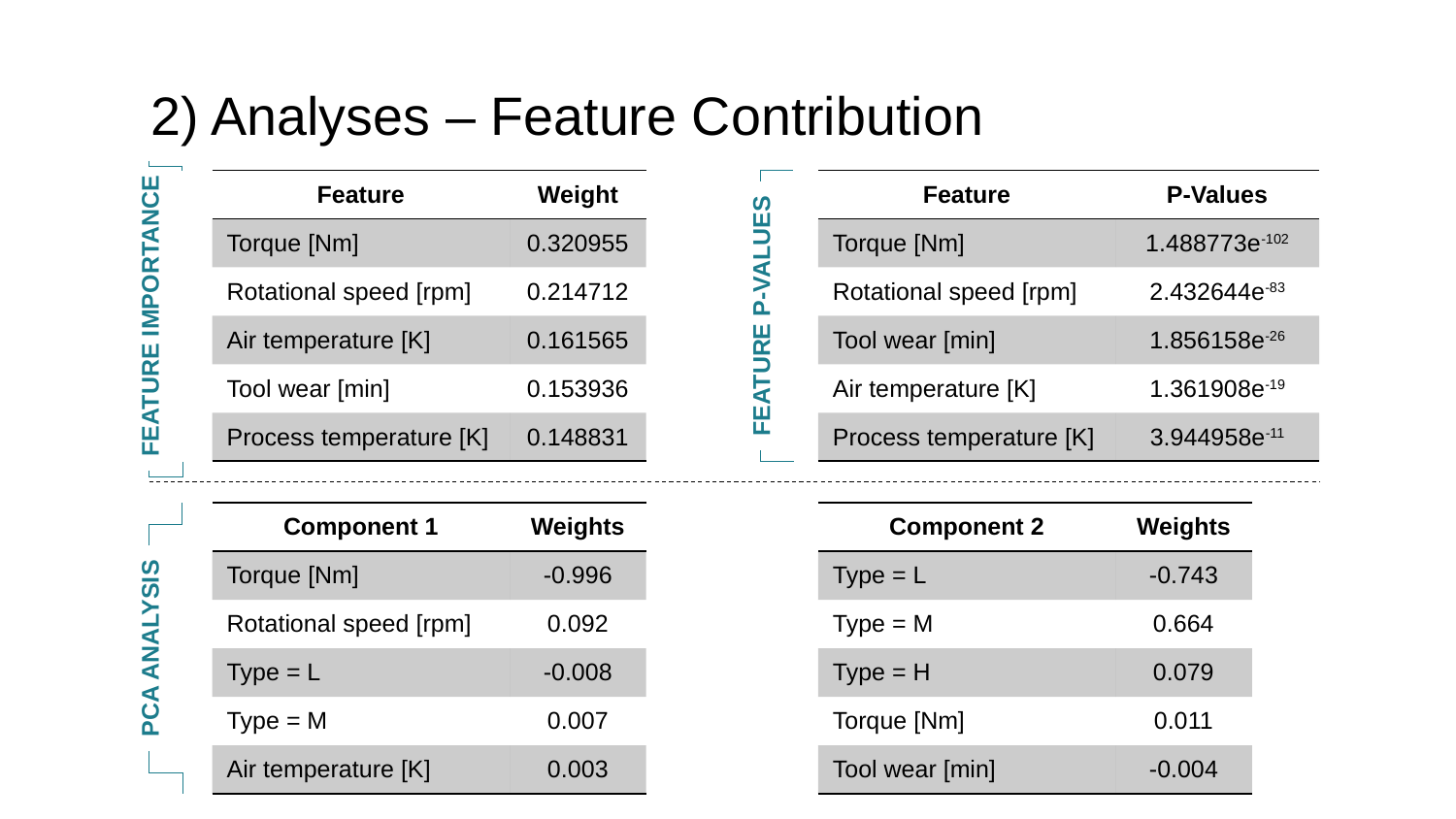

# 2) Analyses – Feature Contribution
| Feature | Weight |
| --- | --- |
| Torque [Nm] | 0.320955 |
| Rotational speed [rpm] | 0.214712 |
| Air temperature [K] | 0.161565 |
| Tool wear [min] | 0.153936 |
| Process temperature [K] | 0.148831 |
| Feature | P-Values |
| --- | --- |
| Torque [Nm] | 1.488773e-102 |
| Rotational speed [rpm] | 2.432644e-83 |
| Tool wear [min] | 1.856158e-26 |
| Air temperature [K] | 1.361908e-19 |
| Process temperature [K] | 3.944958e-11 |
Feature Importance
Feature P-Values
| Component 1 | Weights |
| --- | --- |
| Torque [Nm] | -0.996 |
| Rotational speed [rpm] | 0.092 |
| Type = L | -0.008 |
| Type = M | 0.007 |
| Air temperature [K] | 0.003 |
| Component 2 | Weights |
| --- | --- |
| Type = L | -0.743 |
| Type = M | 0.664 |
| Type = H | 0.079 |
| Torque [Nm] | 0.011 |
| Tool wear [min] | -0.004 |
PCA Analysis